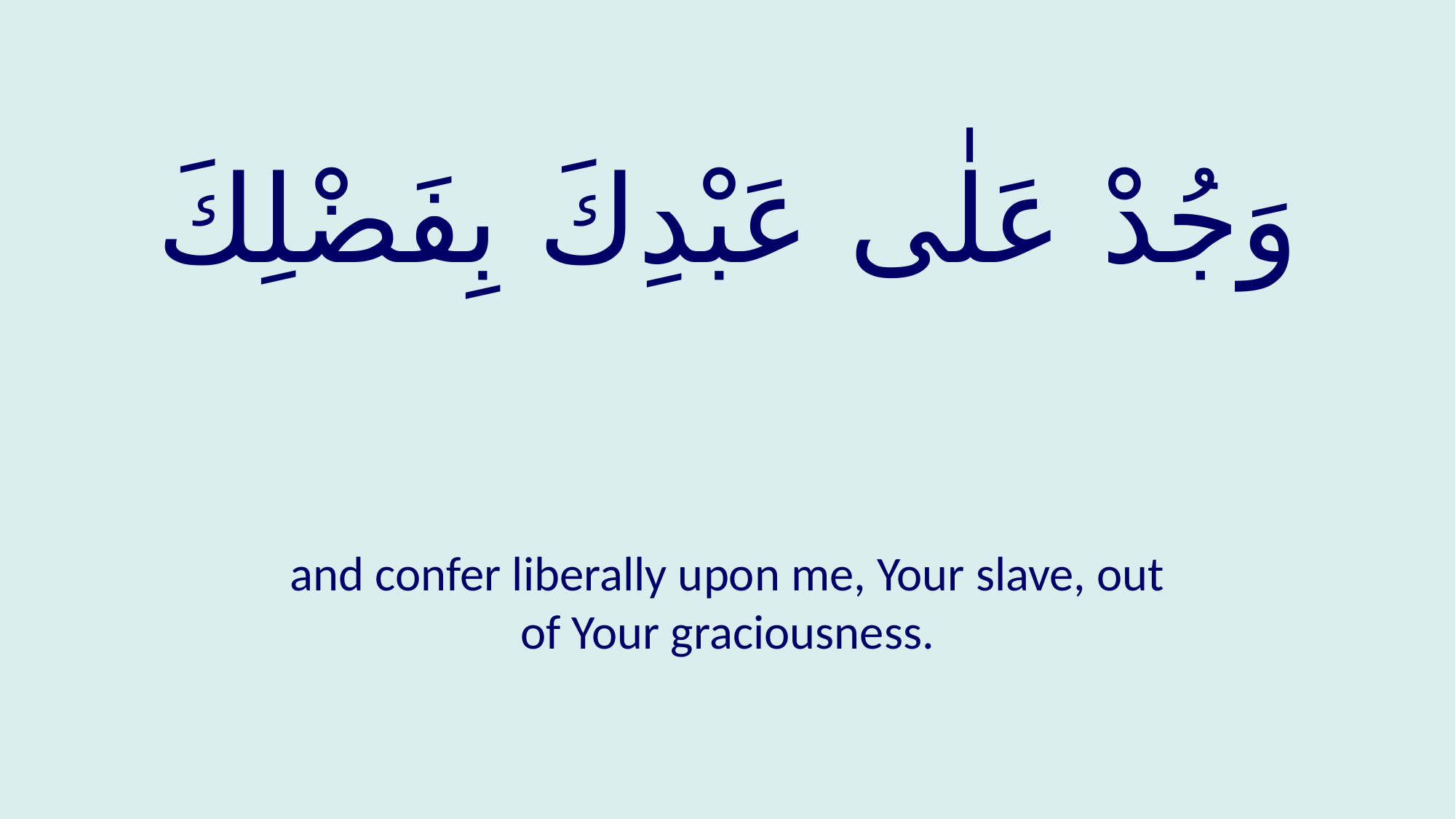

# وَجُدْ عَلٰى عَبْدِكَ بِفَضْلِكَ
and confer liberally upon me, Your slave, out of Your graciousness.